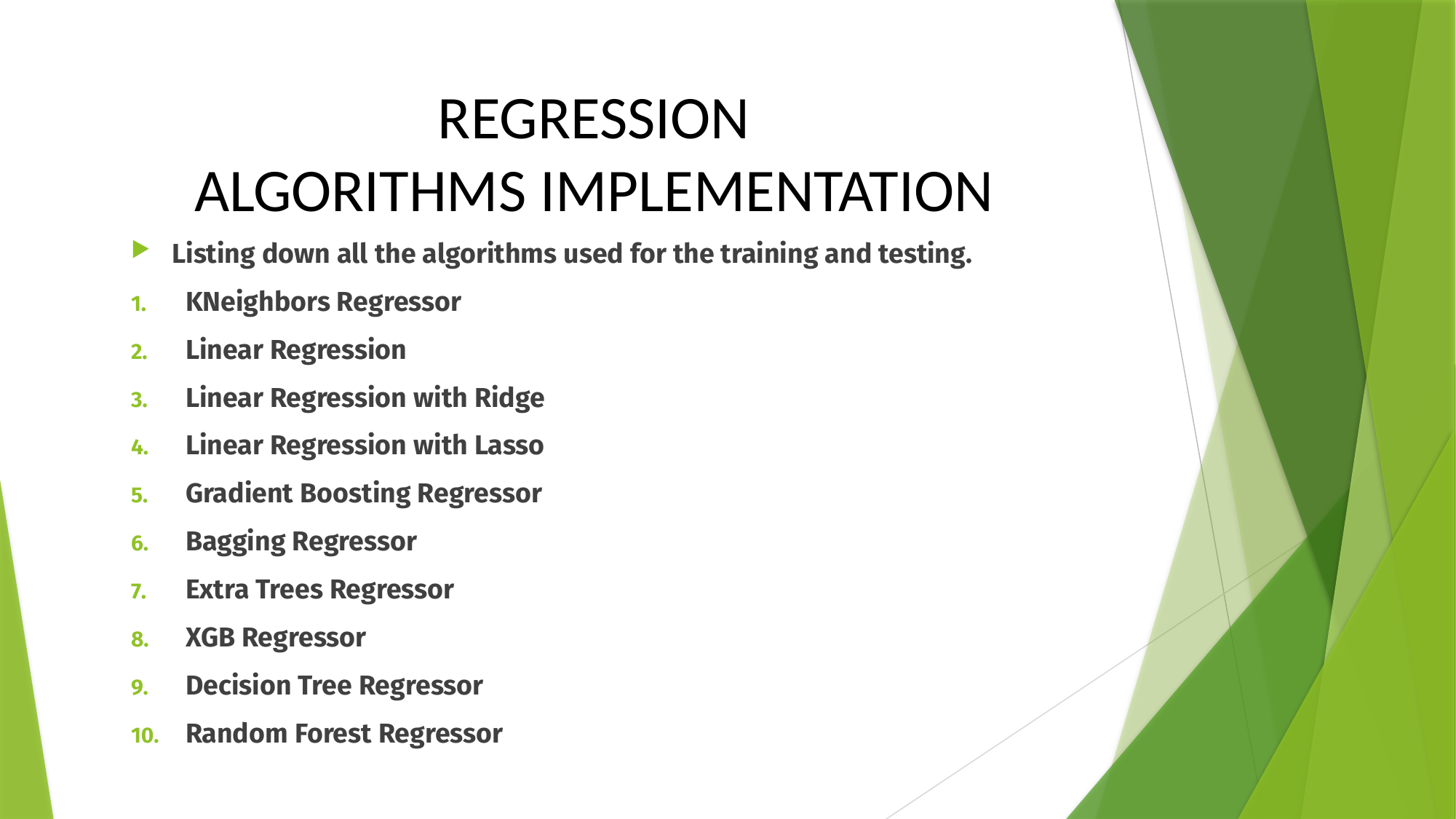

# REGRESSION ALGORITHMS IMPLEMENTATION
Listing down all the algorithms used for the training and testing.
KNeighbors Regressor
Linear Regression
Linear Regression with Ridge
Linear Regression with Lasso
Gradient Boosting Regressor
Bagging Regressor
Extra Trees Regressor
XGB Regressor
Decision Tree Regressor
Random Forest Regressor